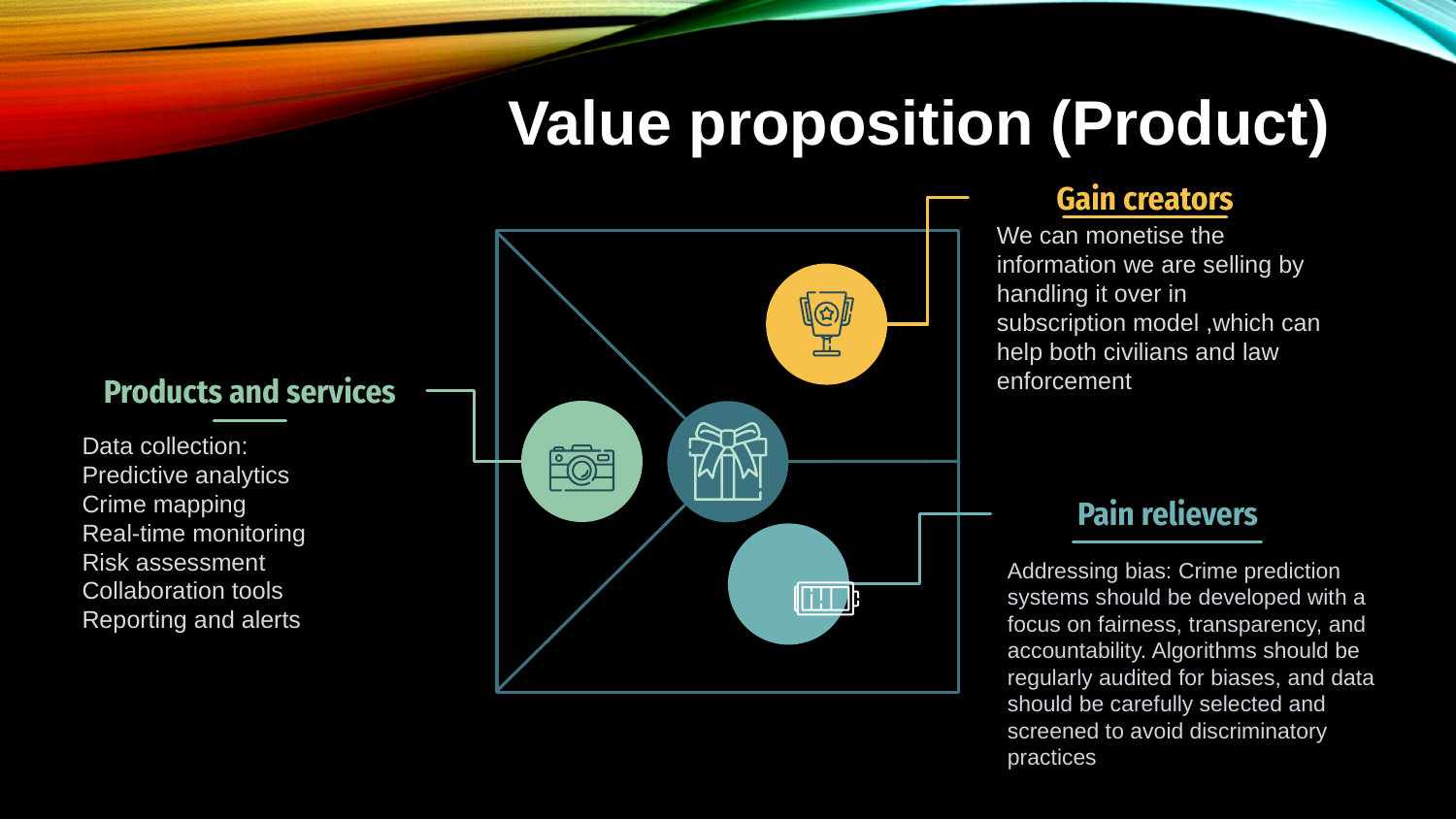

Value proposition (Product)
Gain creators
We can monetise the information we are selling by handling it over in subscription model ,which can help both civilians and law enforcement

Products and services

Data collection:
Predictive analytics
Crime mapping
Real-time monitoring
Risk assessment
Collaboration tools
Reporting and alerts

Pain relievers

Addressing bias: Crime prediction systems should be developed with a focus on fairness, transparency, and accountability. Algorithms should be regularly audited for biases, and data should be carefully selected and screened to avoid discriminatory practices